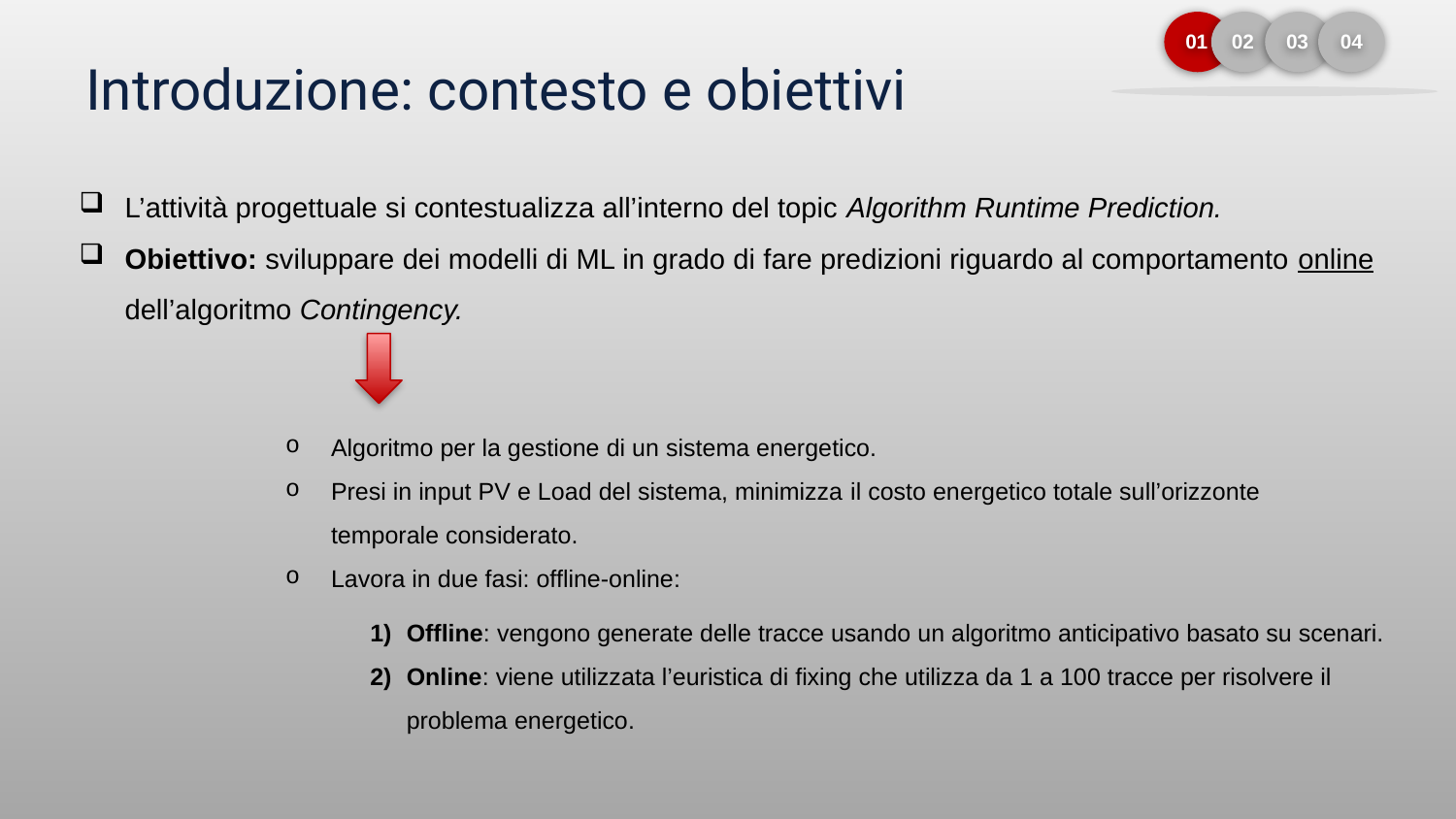

01
02
03
04
Introduzione: contesto e obiettivi

L’attività progettuale si contestualizza all’interno del topic Algorithm Runtime Prediction.
Obiettivo: sviluppare dei modelli di ML in grado di fare predizioni riguardo al comportamento online dell’algoritmo Contingency.

Algoritmo per la gestione di un sistema energetico.
Presi in input PV e Load del sistema, minimizza il costo energetico totale sull’orizzonte temporale considerato.
Lavora in due fasi: offline-online:
Offline: vengono generate delle tracce usando un algoritmo anticipativo basato su scenari.
Online: viene utilizzata l’euristica di fixing che utilizza da 1 a 100 tracce per risolvere il problema energetico.